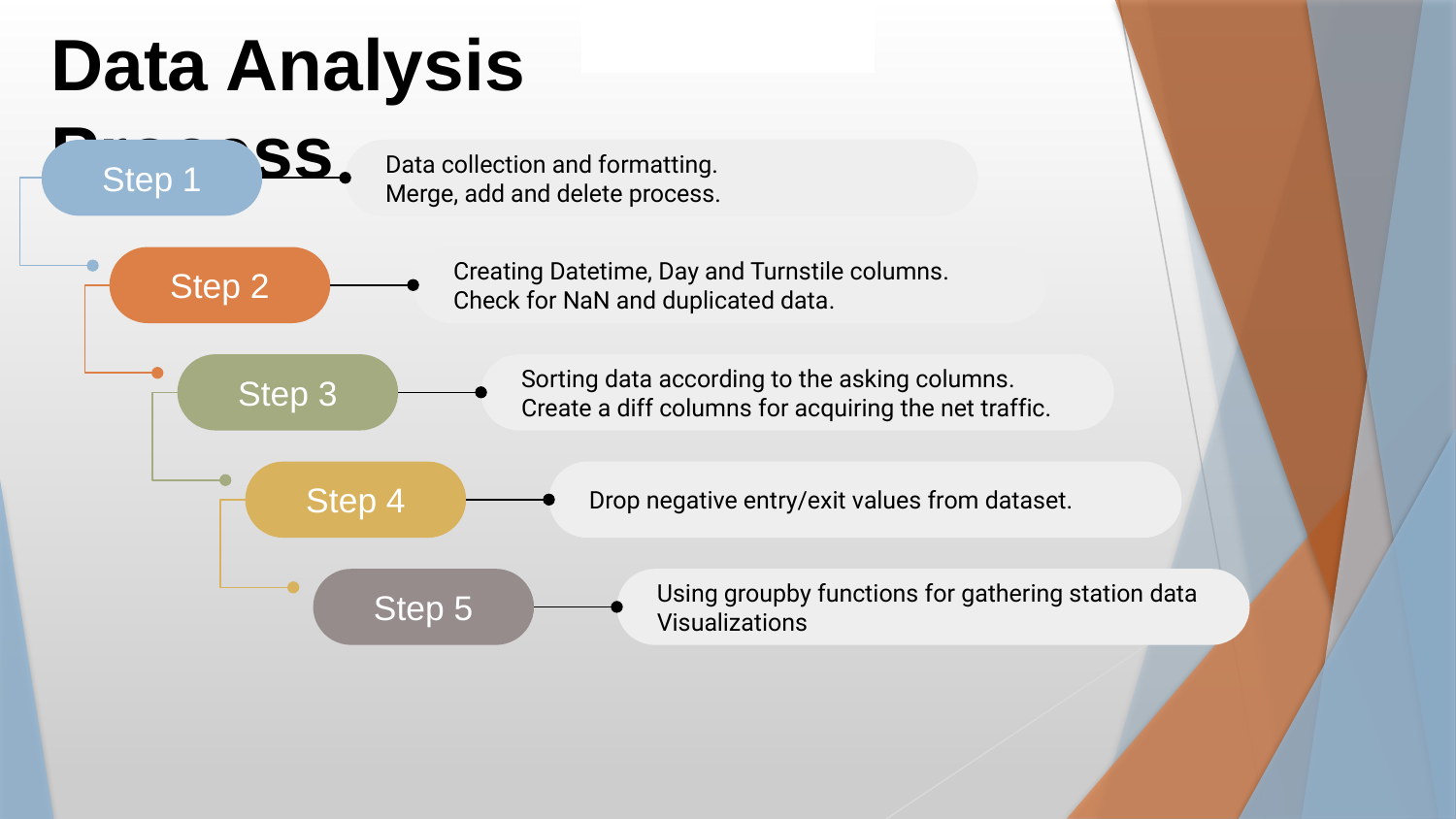

Retrieval of data

Data Analysis Process
Step 1
Data collection and formatting.
Merge, add and delete process.

Step 2
Creating Datetime, Day and Turnstile columns.
Check for NaN and duplicated data.

Sorting data according to the asking columns.
Create a diff columns for acquiring the net traffic.
Step 3

Step 4
Drop negative entry/exit values from dataset.

Using groupby functions for gathering station data
Visualizations
Step 5